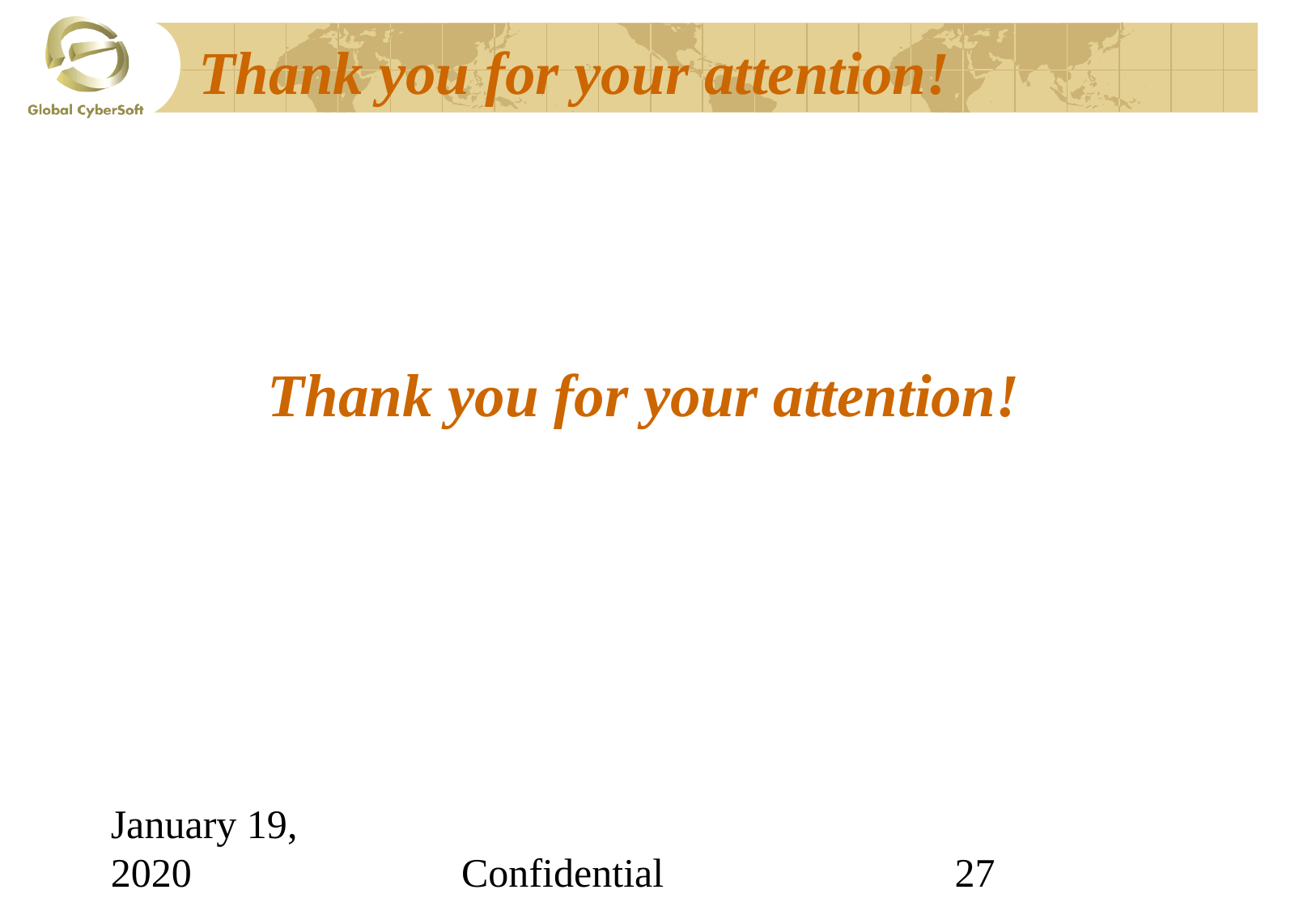

# Thank you for your attention!
Thank you for your attention!
January 19, 2020
Confidential
27